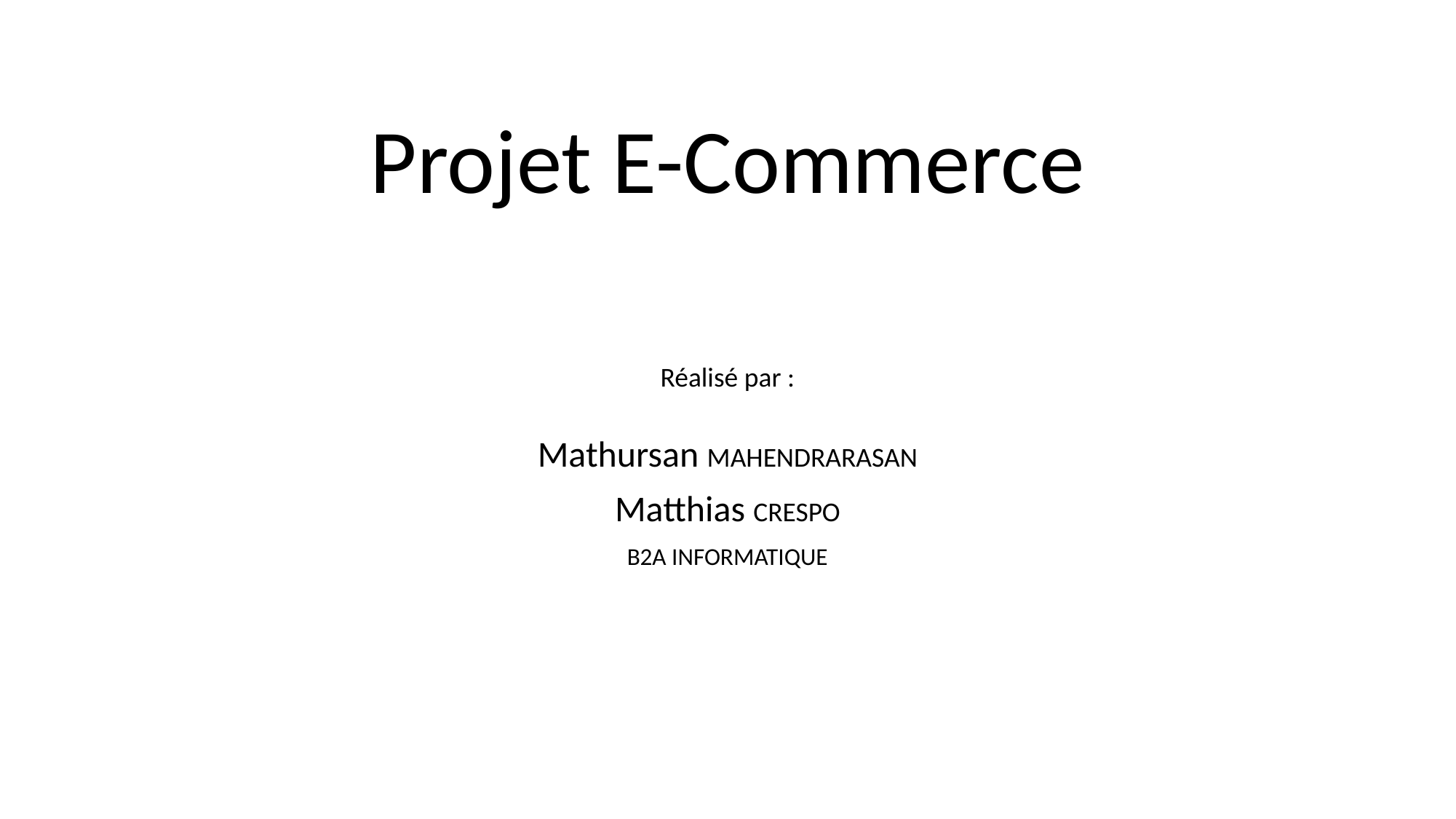

# Projet E-Commerce
Réalisé par :
Mathursan MAHENDRARASAN
Matthias CRESPO
B2A INFORMATIQUE